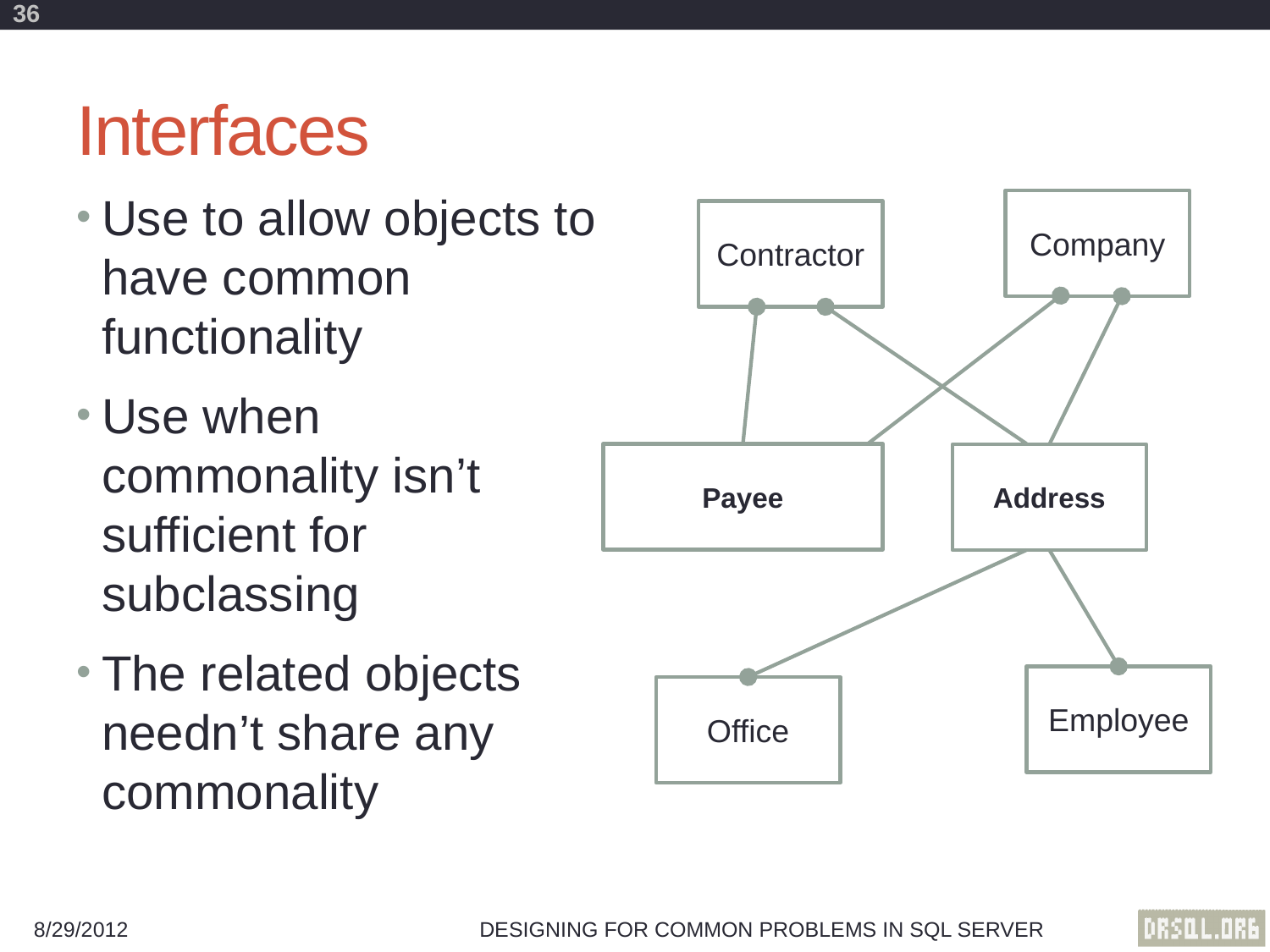

36
# Interfaces
Use to allow objects to have common functionality
Use when commonality isn’t sufficient for subclassing
The related objects needn’t share any commonality

Company
Contractor
Payee
Address
Employee
Office
Designing for Common Problems in SQL Server
8/29/2012